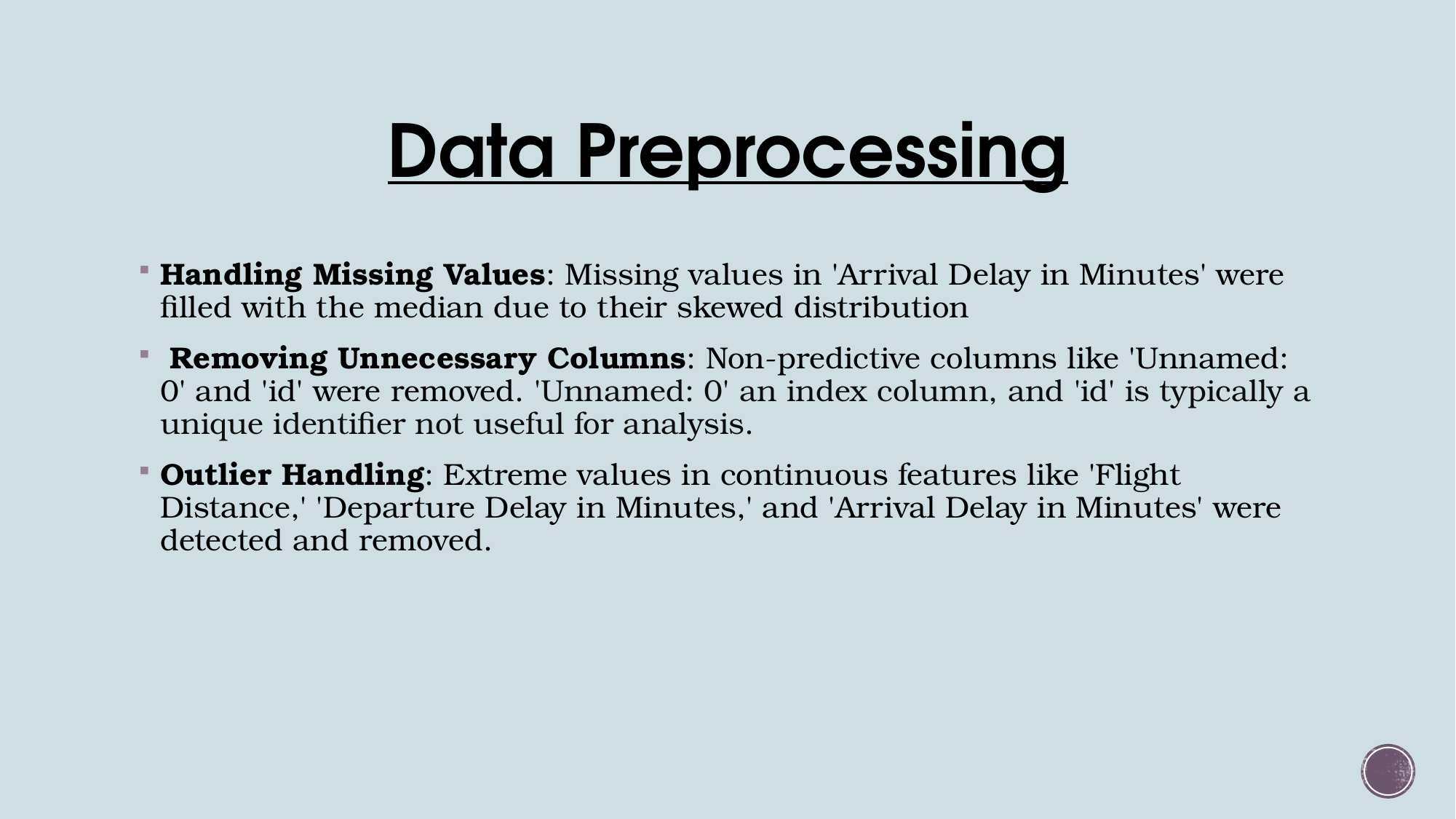

# Data Preprocessing
Handling Missing Values: Missing values in 'Arrival Delay in Minutes' were filled with the median due to their skewed distribution
 Removing Unnecessary Columns: Non-predictive columns like 'Unnamed: 0' and 'id' were removed. 'Unnamed: 0' an index column, and 'id' is typically a unique identifier not useful for analysis.
Outlier Handling: Extreme values in continuous features like 'Flight Distance,' 'Departure Delay in Minutes,' and 'Arrival Delay in Minutes' were detected and removed.